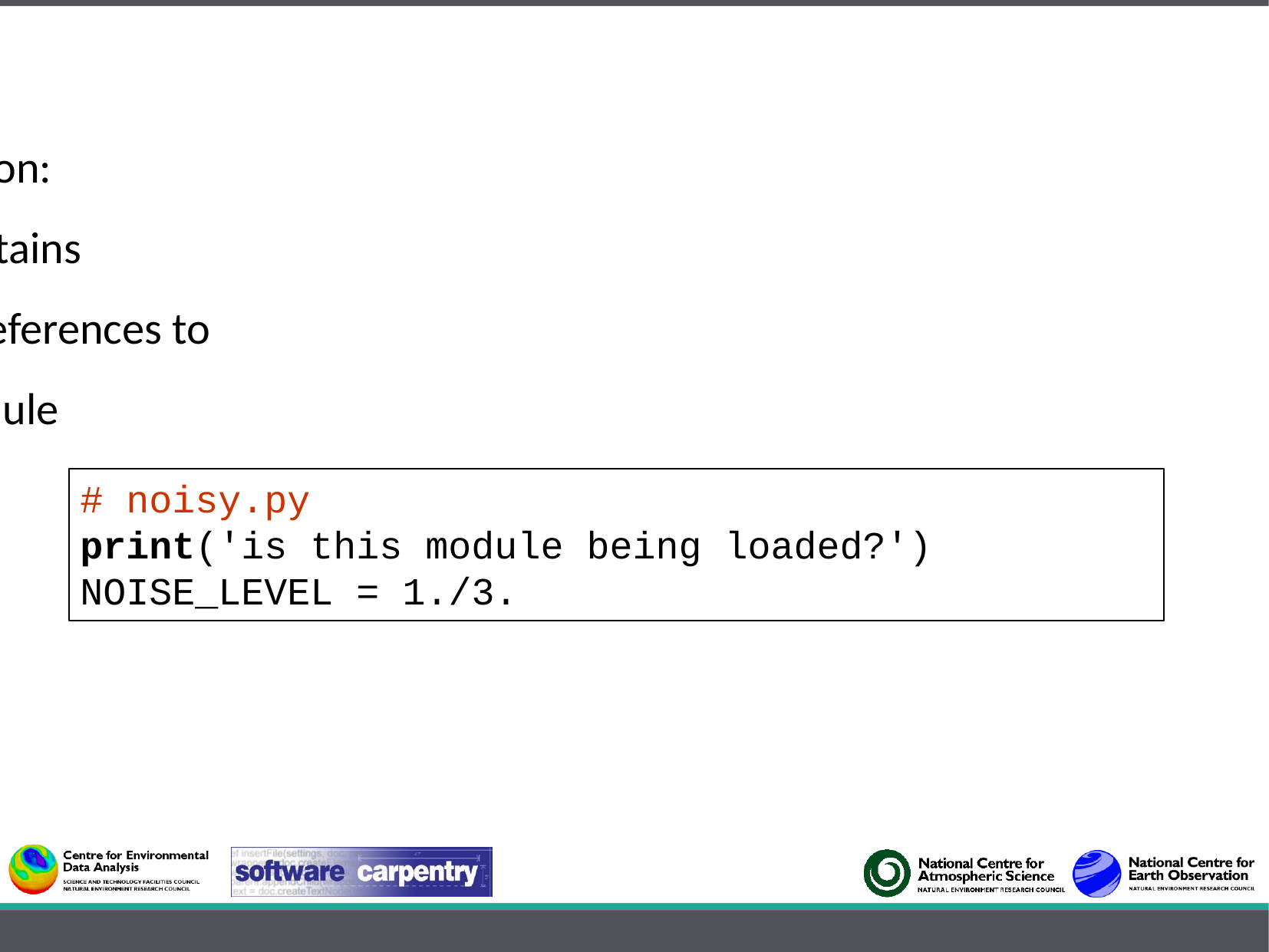

When a module is imported, Python:
Executes the statements it contains
Creates an object that stores references to
the top-level items in that module
# noisy.py
print('is this module being loaded?')
NOISE_LEVEL = 1./3.